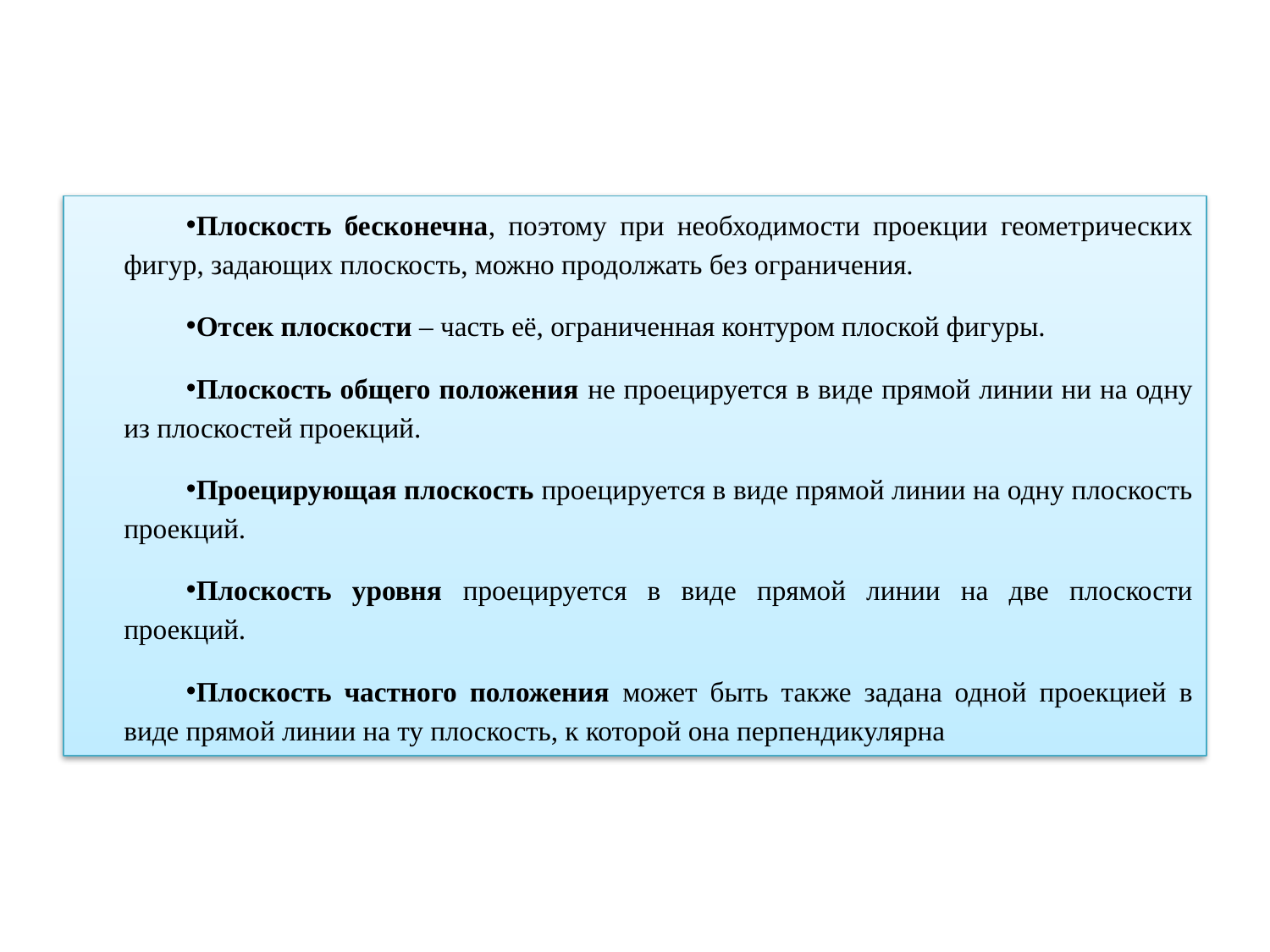

Плоскость бесконечна, поэтому при необходимости проекции геометрических фигур, задающих плоскость, можно продолжать без ограничения.
Отсек плоскости – часть её, ограниченная контуром плоской фигуры.
Плоскость общего положения не проецируется в виде прямой линии ни на одну из плоскостей проекций.
Проецирующая плоскость проецируется в виде прямой линии на одну плоскость проекций.
Плоскость уровня проецируется в виде прямой линии на две плоскости проекций.
Плоскость частного положения может быть также задана одной проекцией в виде прямой линии на ту плоскость, к которой она перпендикулярна